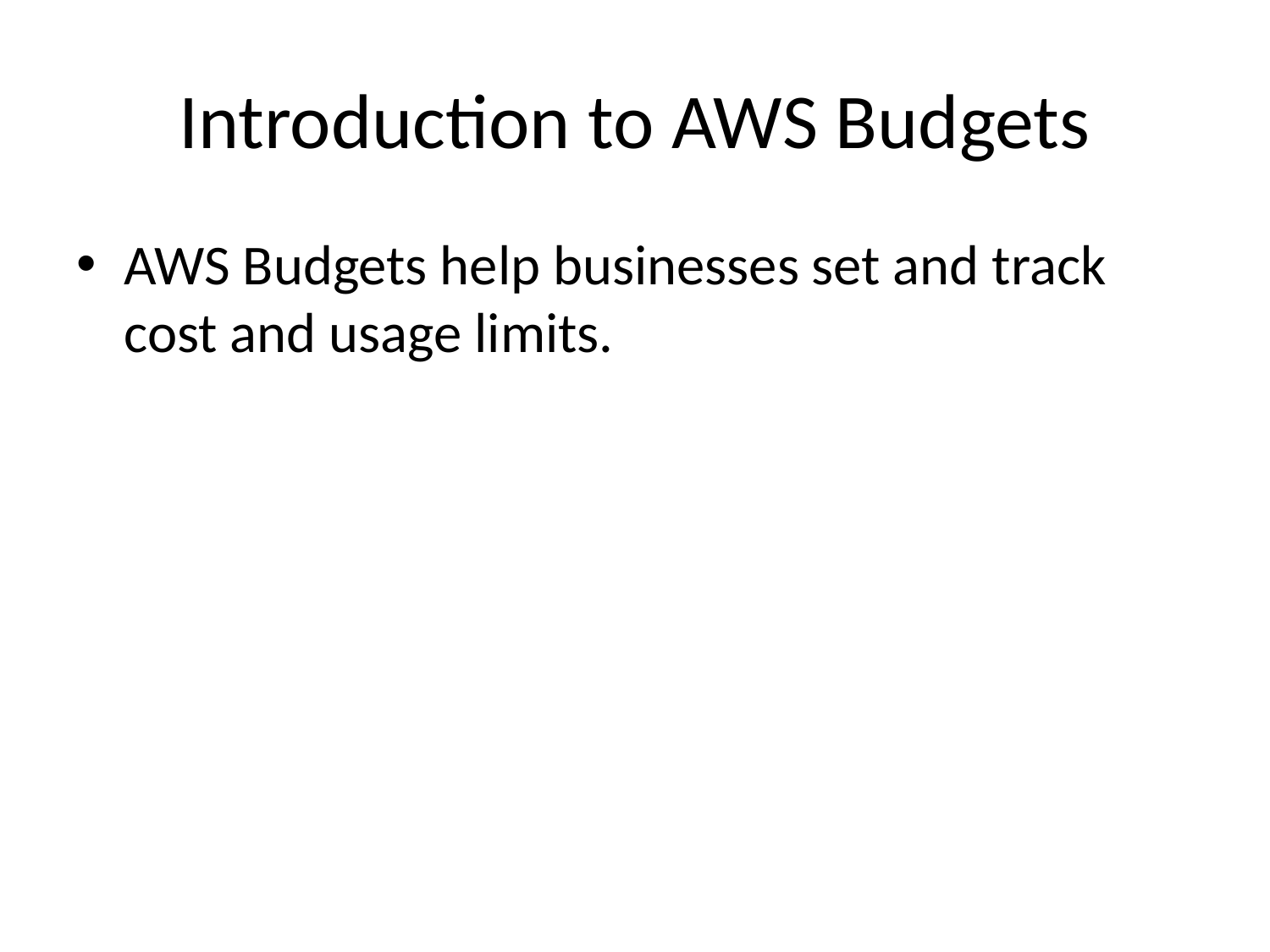

# Introduction to AWS Budgets
AWS Budgets help businesses set and track cost and usage limits.